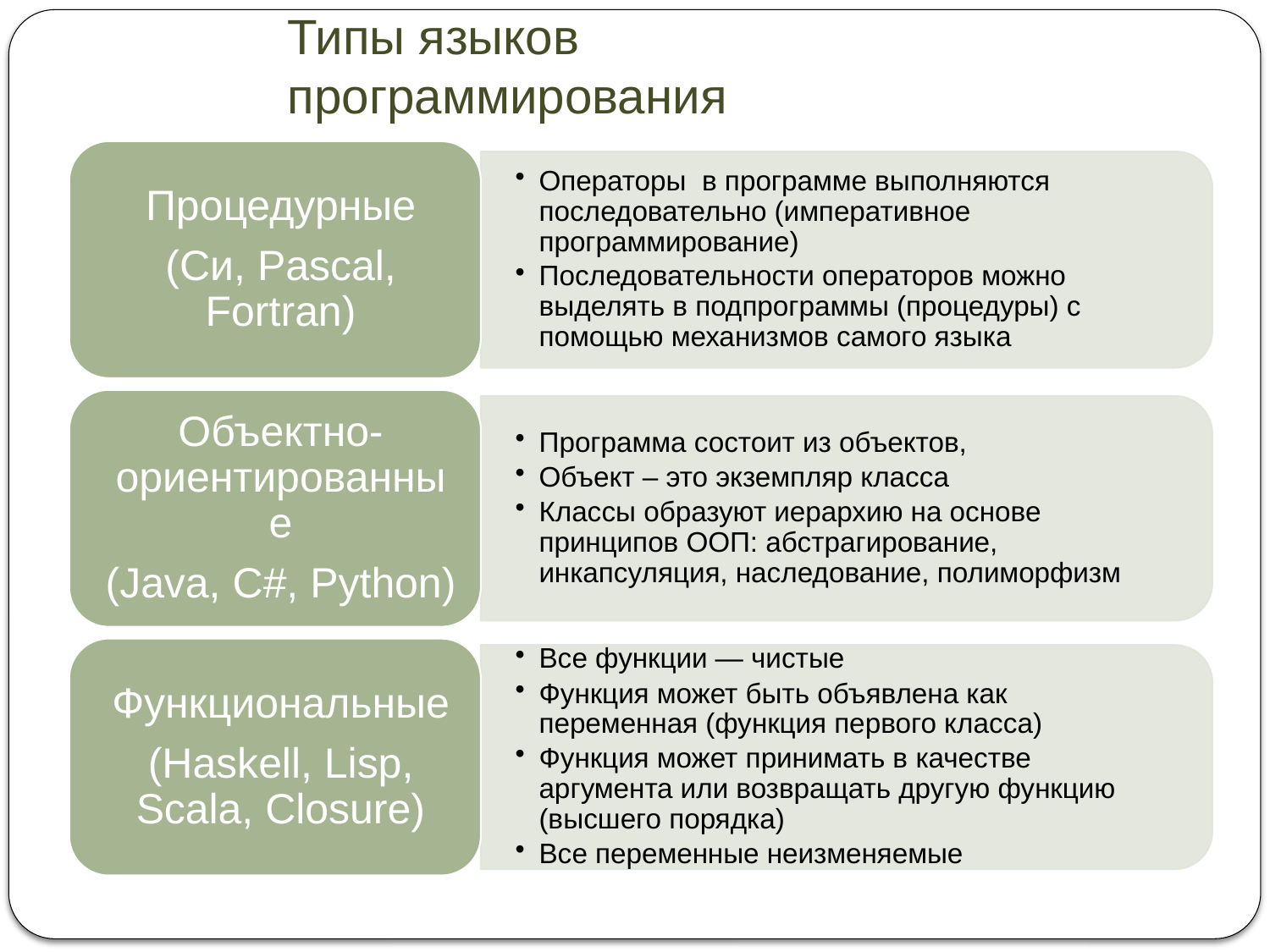

# Типы языков программирования
Операторы  в программе выполняются последовательно (императивное программирование)
Последовательности операторов можно выделять в подпрограммы (процедуры) с помощью механизмов самого языка
Процедурные
(Си, Pascal, Fortran)
Программа состоит из объектов,
Объект – это экземпляр класса
Классы образуют иерархию на основе принципов ООП: абстрагирование, инкапсуляция, наследование, полиморфизм
Объектно-ориентированные
(Java, C#, Python)
Все функции — чистые
Функция может быть объявлена как переменная (функция первого класса)
Функция может принимать в качестве аргумента или возвращать другую функцию (высшего порядка)
Все переменные неизменяемые
Функциональные
(Haskell, Lisp, Scala, Closure)